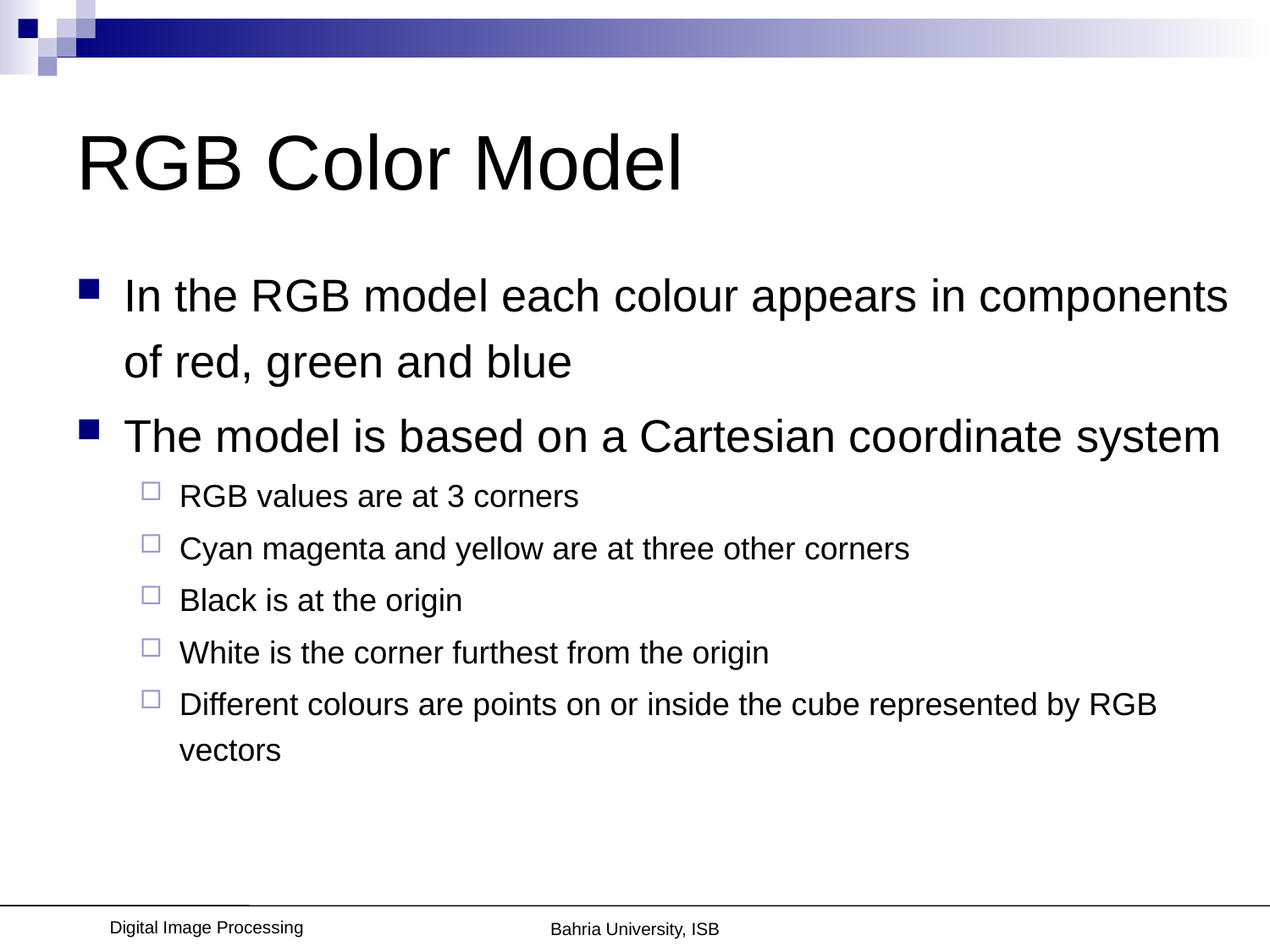

# RGB Color Model
In the RGB model each colour appears in components of red, green and blue
The model is based on a Cartesian coordinate system
RGB values are at 3 corners
Cyan magenta and yellow are at three other corners
Black is at the origin
White is the corner furthest from the origin
Different colours are points on or inside the cube represented by RGB vectors